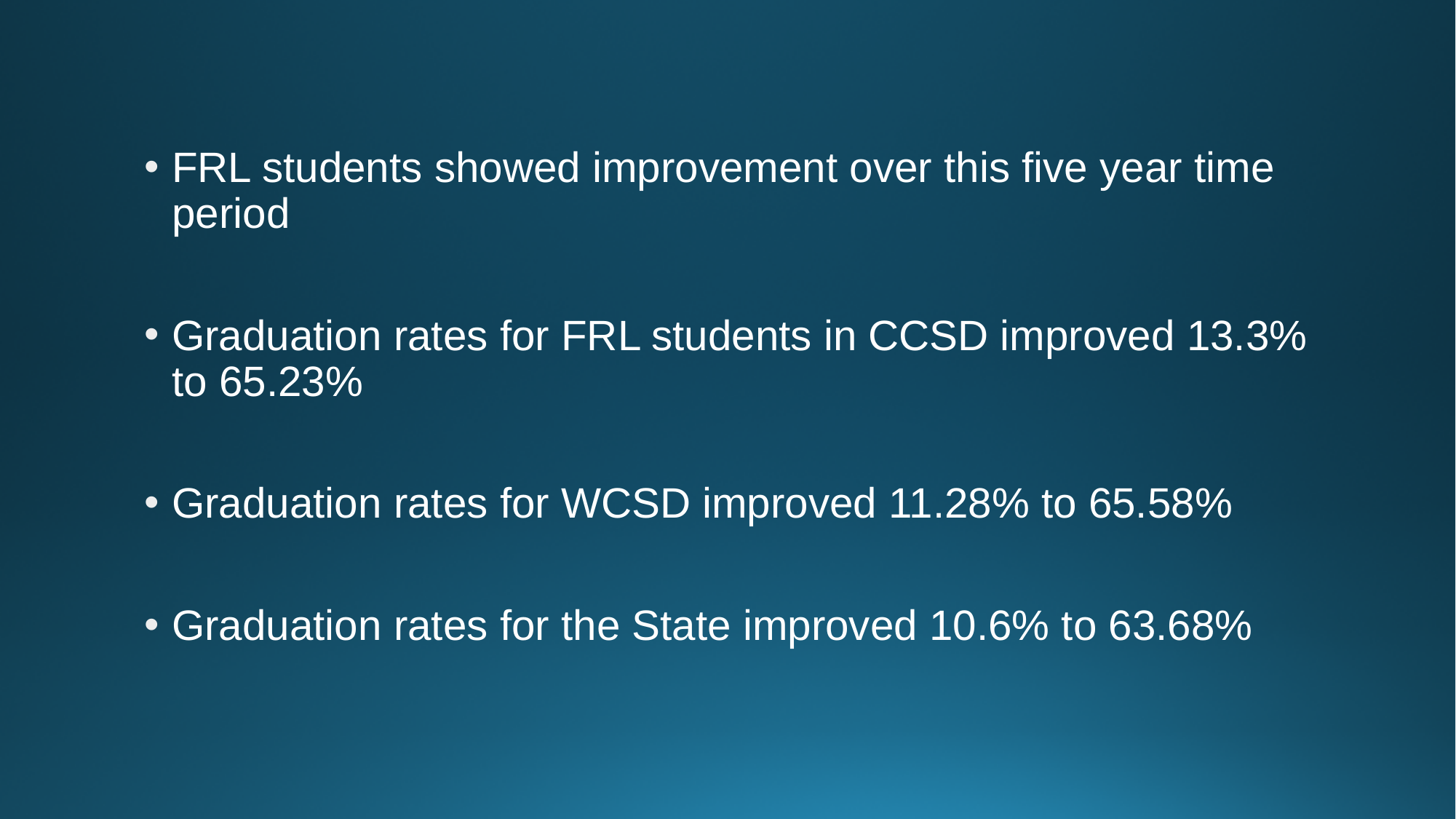

#
FRL students showed improvement over this five year time period

Graduation rates for FRL students in CCSD improved 13.3% to 65.23%

Graduation rates for WCSD improved 11.28% to 65.58%

Graduation rates for the State improved 10.6% to 63.68%